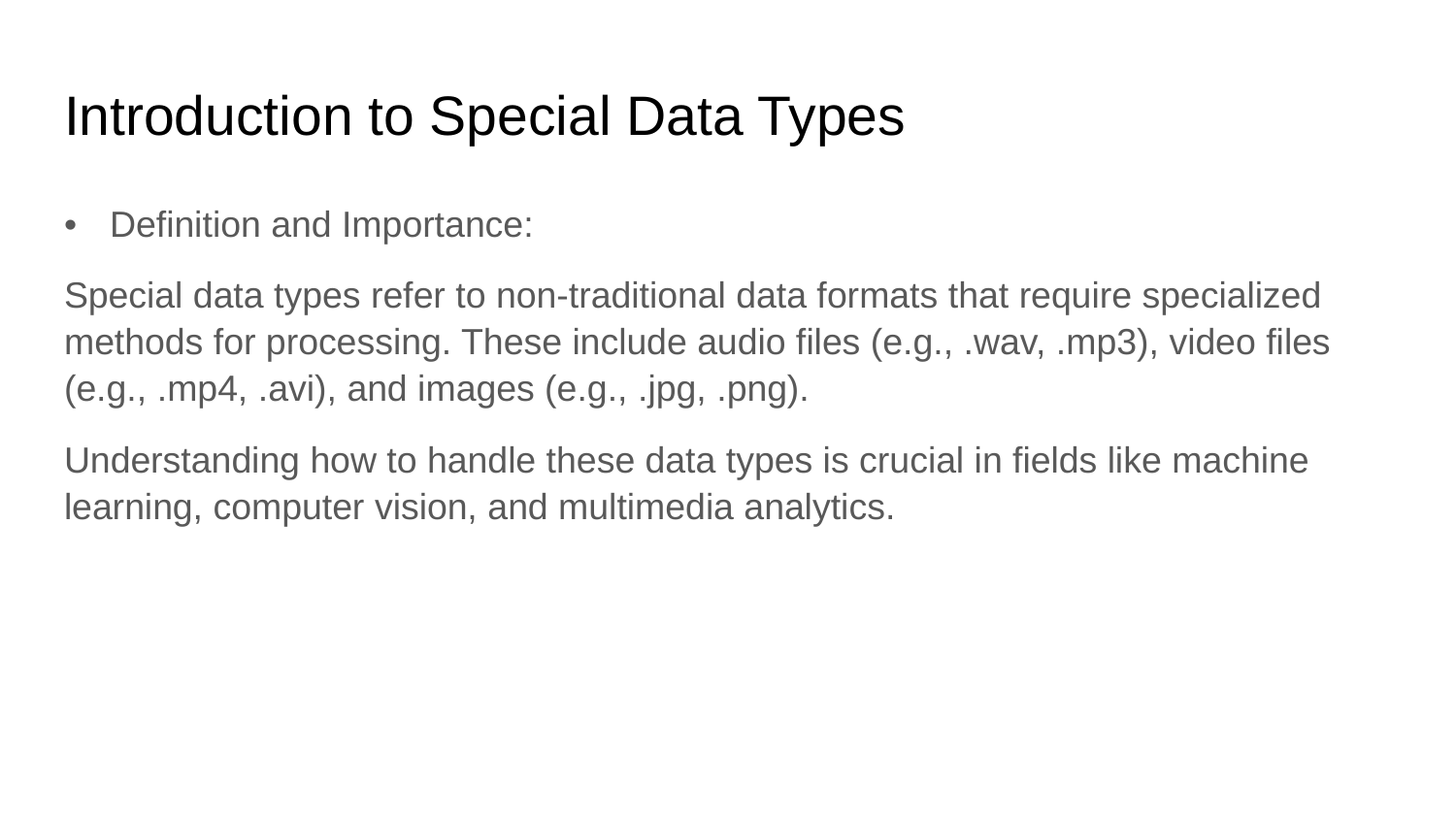

# Introduction to Special Data Types
Definition and Importance:
Special data types refer to non-traditional data formats that require specialized methods for processing. These include audio files (e.g., .wav, .mp3), video files (e.g., .mp4, .avi), and images (e.g., .jpg, .png).
Understanding how to handle these data types is crucial in fields like machine learning, computer vision, and multimedia analytics.